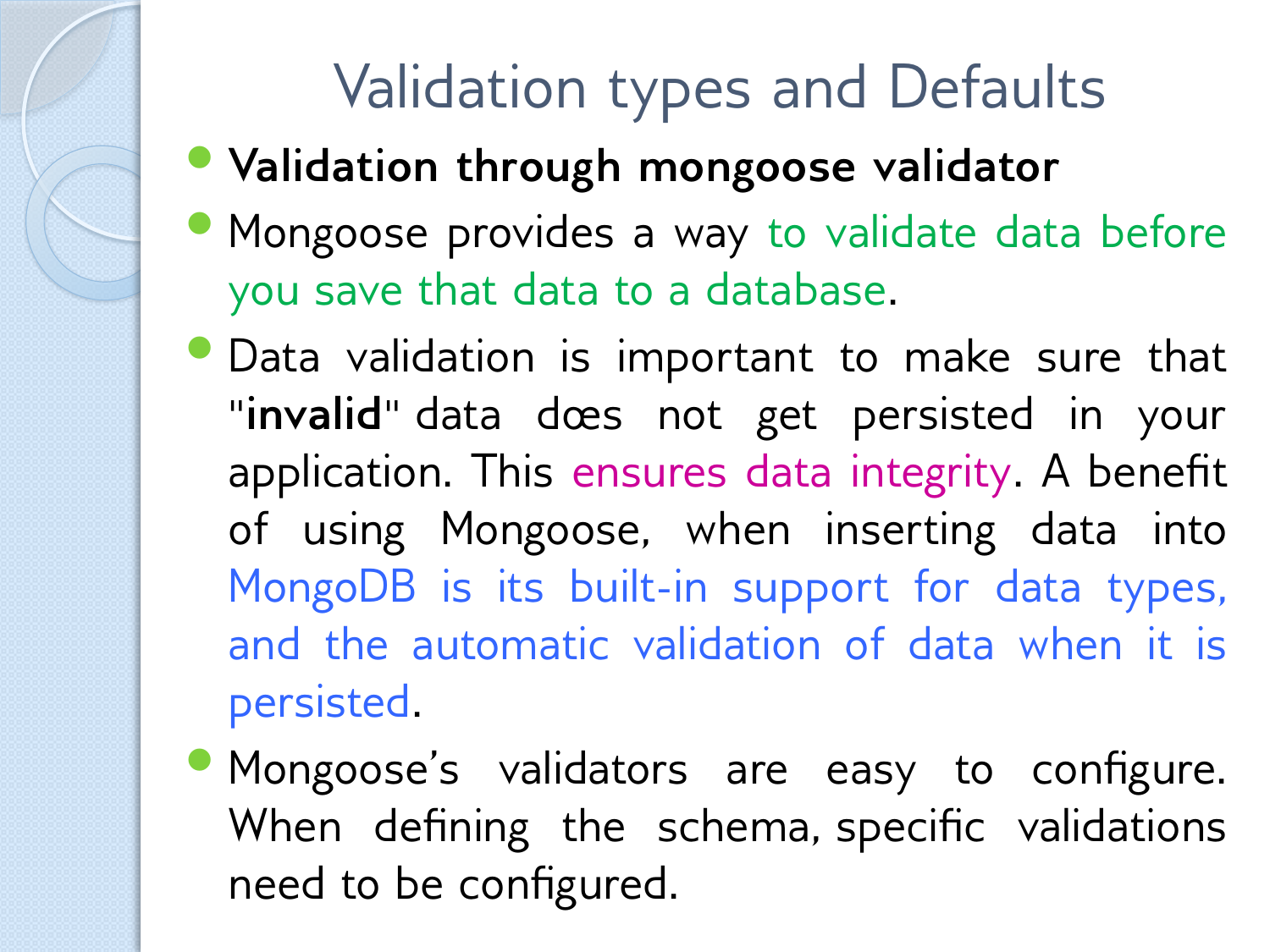

# Validation types and Defaults
Validation through mongoose validator
Mongoose provides a way to validate data before you save that data to a database.
Data validation is important to make sure that "invalid" data does not get persisted in your application. This ensures data integrity. A benefit of using Mongoose, when inserting data into MongoDB is its built-in support for data types, and the automatic validation of data when it is persisted.
Mongoose’s validators are easy to configure. When defining the schema, specific validations need to be configured.